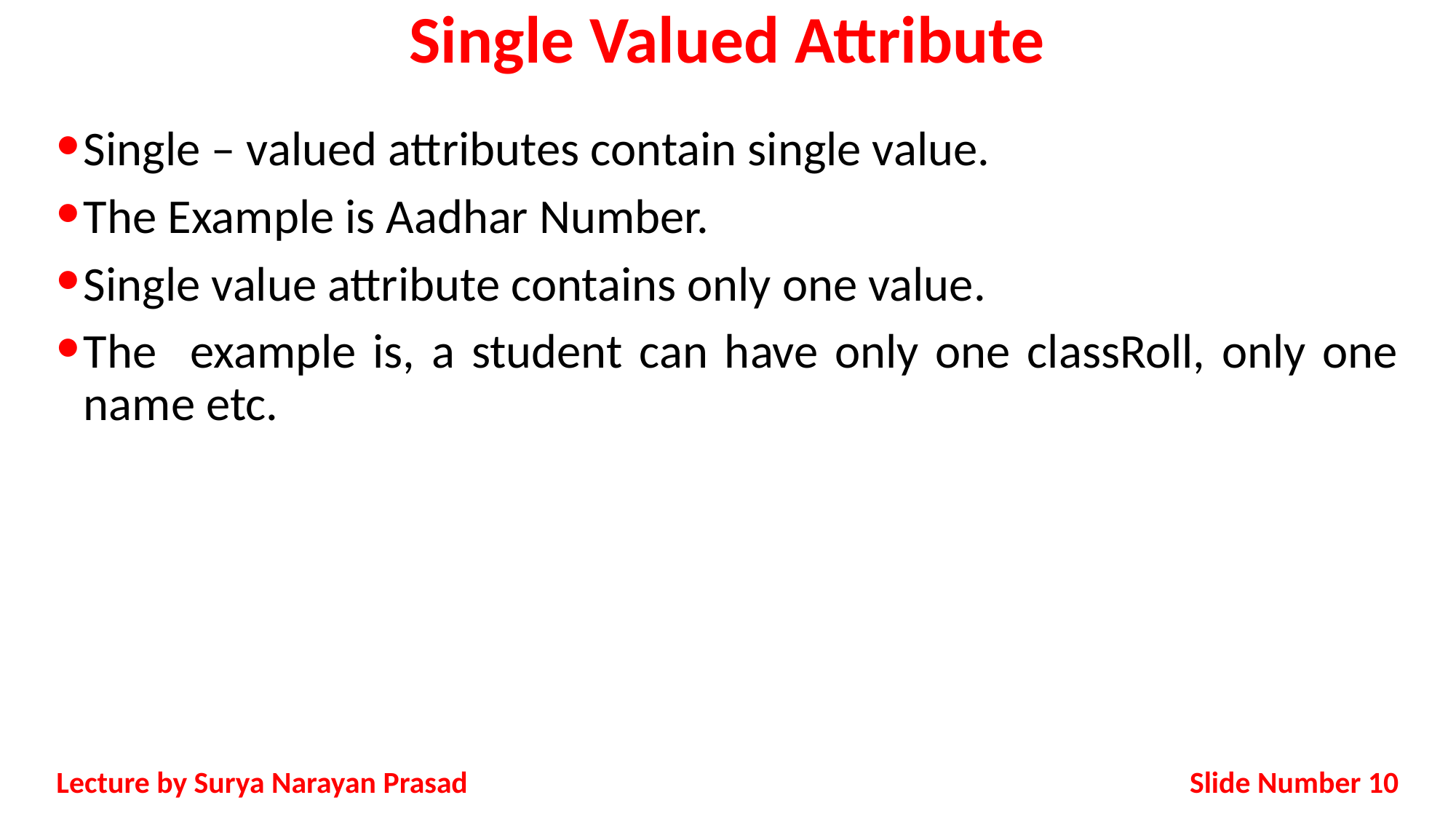

# Single Valued Attribute
Single – valued attributes contain single value.
The Example is Aadhar Number.
Single value attribute contains only one value.
The  example is, a student can have only one classRoll, only one name etc.

Slide Number 10
Lecture by Surya Narayan Prasad